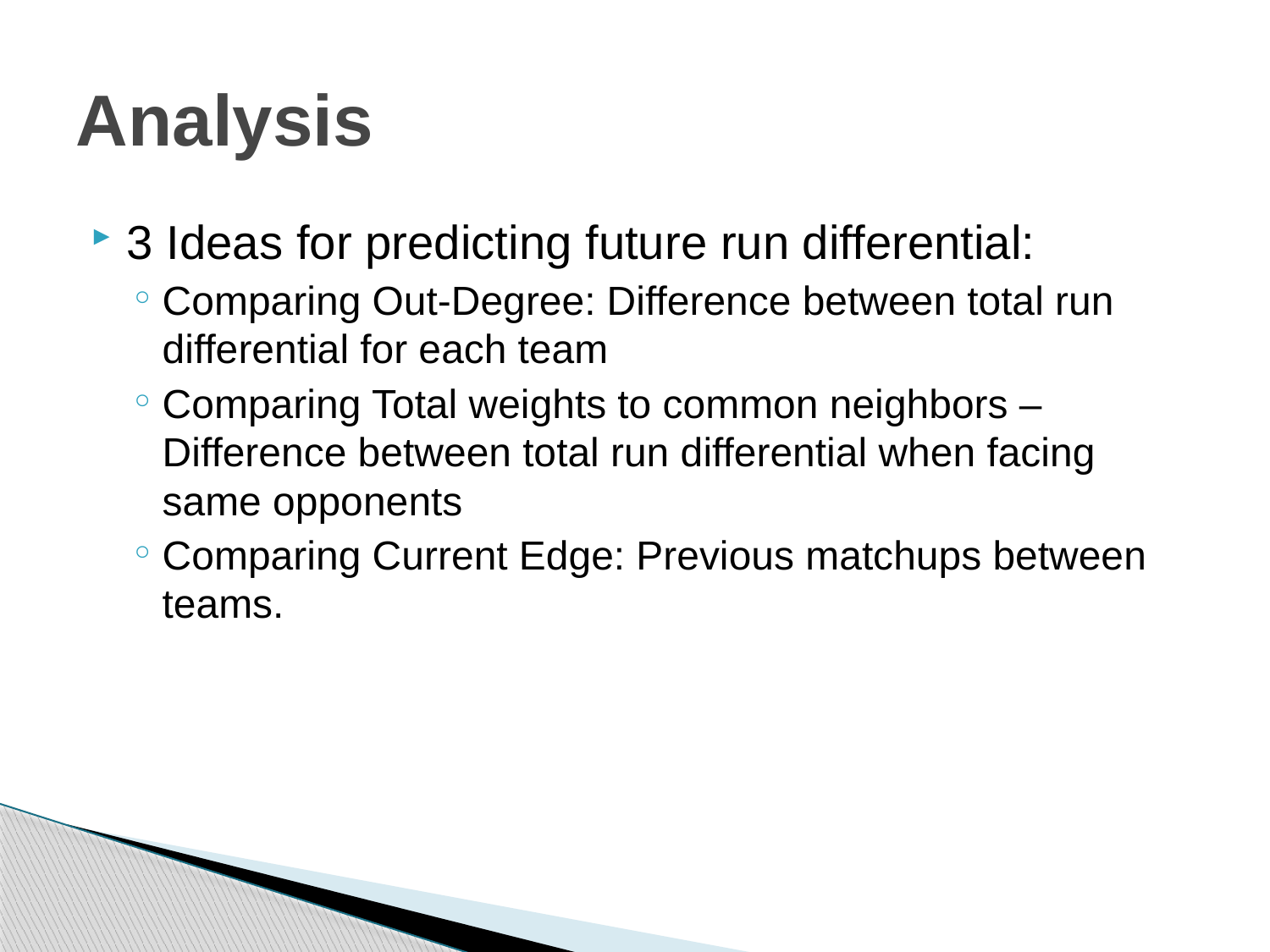

# Analysis
3 Ideas for predicting future run differential:
Comparing Out-Degree: Difference between total run differential for each team
Comparing Total weights to common neighbors – Difference between total run differential when facing same opponents
Comparing Current Edge: Previous matchups between teams.